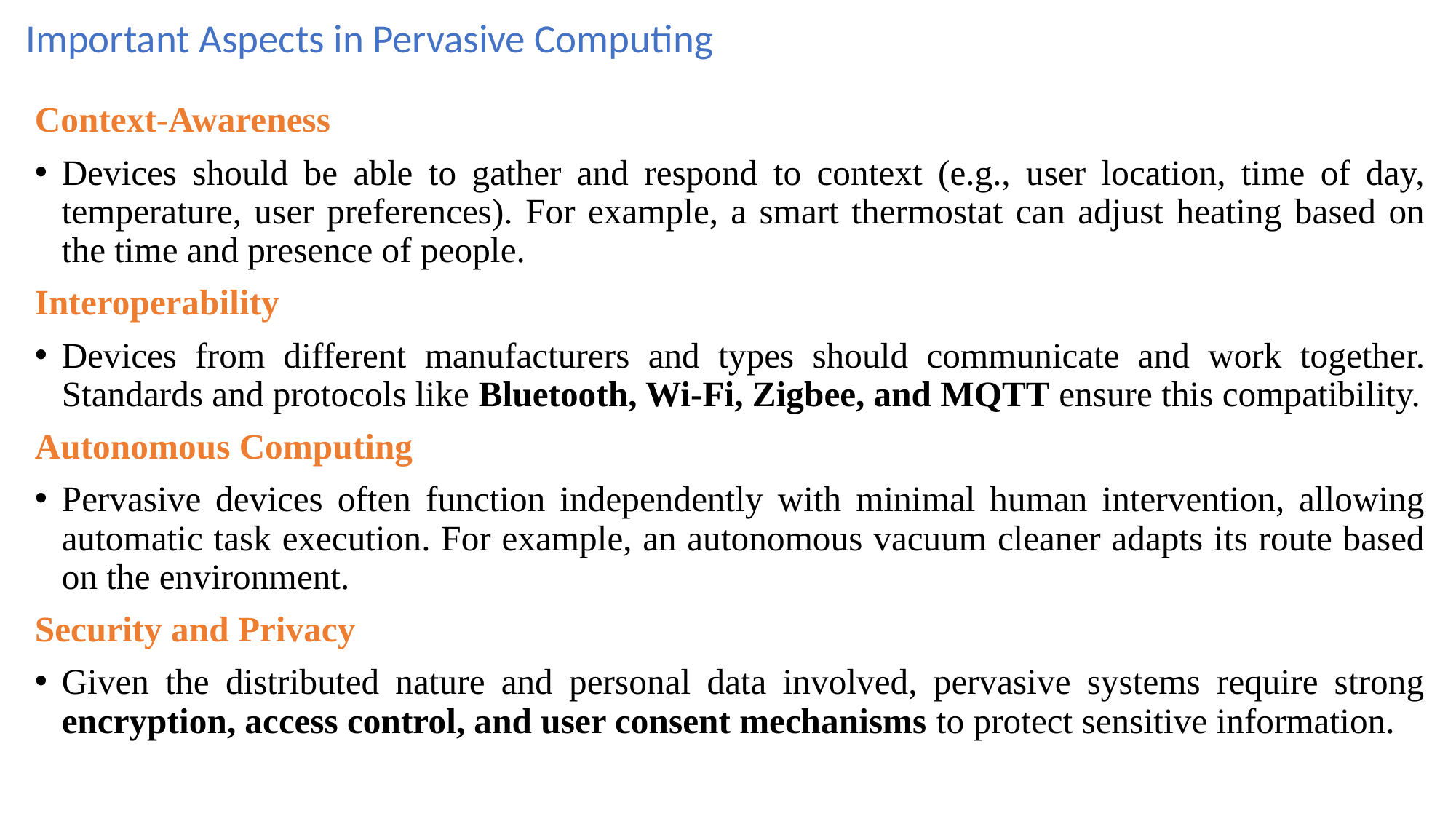

# Important Aspects in Pervasive Computing
Context-Awareness
Devices should be able to gather and respond to context (e.g., user location, time of day, temperature, user preferences). For example, a smart thermostat can adjust heating based on the time and presence of people.
Interoperability
Devices from different manufacturers and types should communicate and work together. Standards and protocols like Bluetooth, Wi-Fi, Zigbee, and MQTT ensure this compatibility.
Autonomous Computing
Pervasive devices often function independently with minimal human intervention, allowing automatic task execution. For example, an autonomous vacuum cleaner adapts its route based on the environment.
Security and Privacy
Given the distributed nature and personal data involved, pervasive systems require strong encryption, access control, and user consent mechanisms to protect sensitive information.